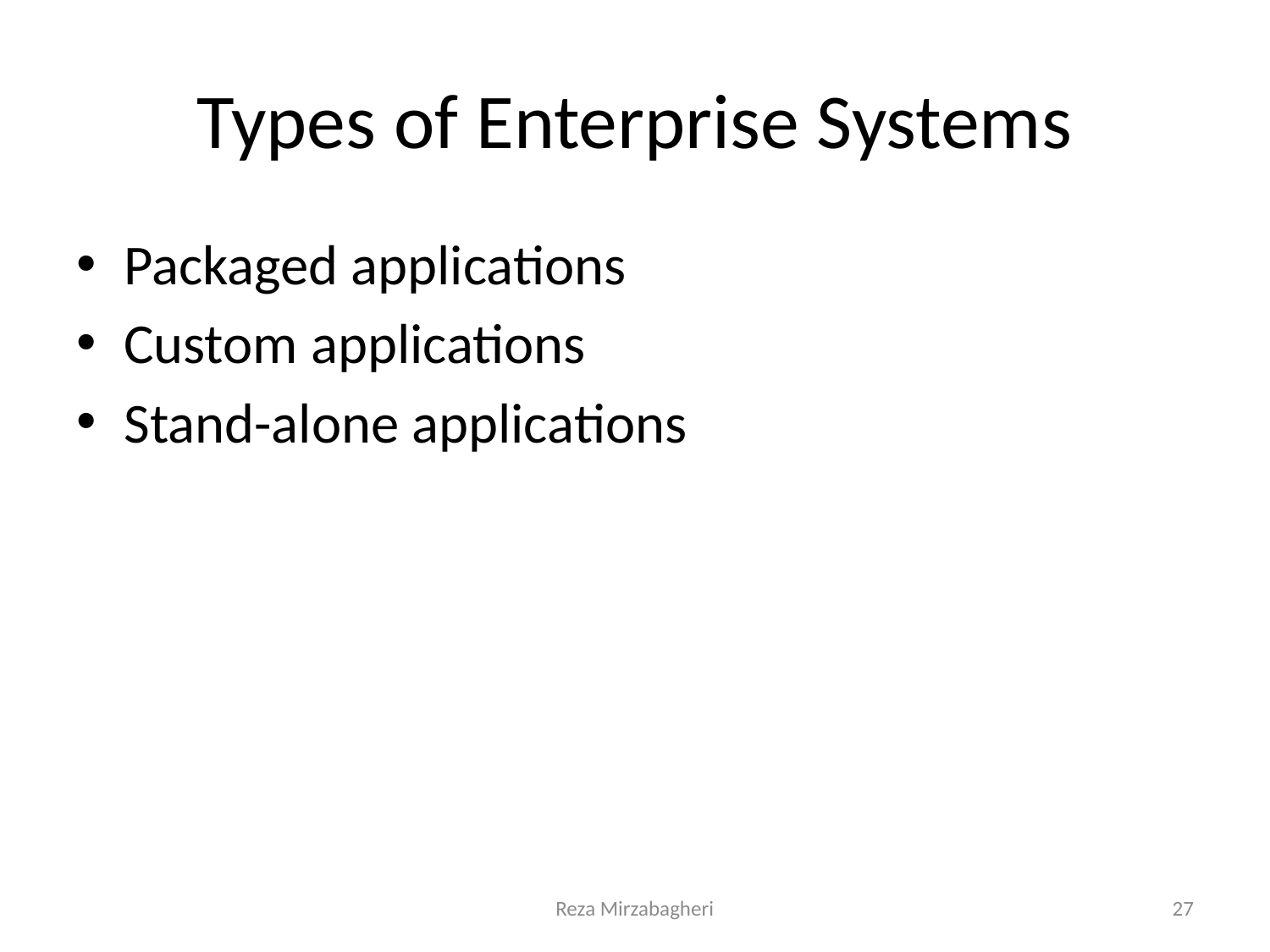

# Types of Enterprise Systems
Packaged applications
Custom applications
Stand-alone applications
Reza Mirzabagheri
27